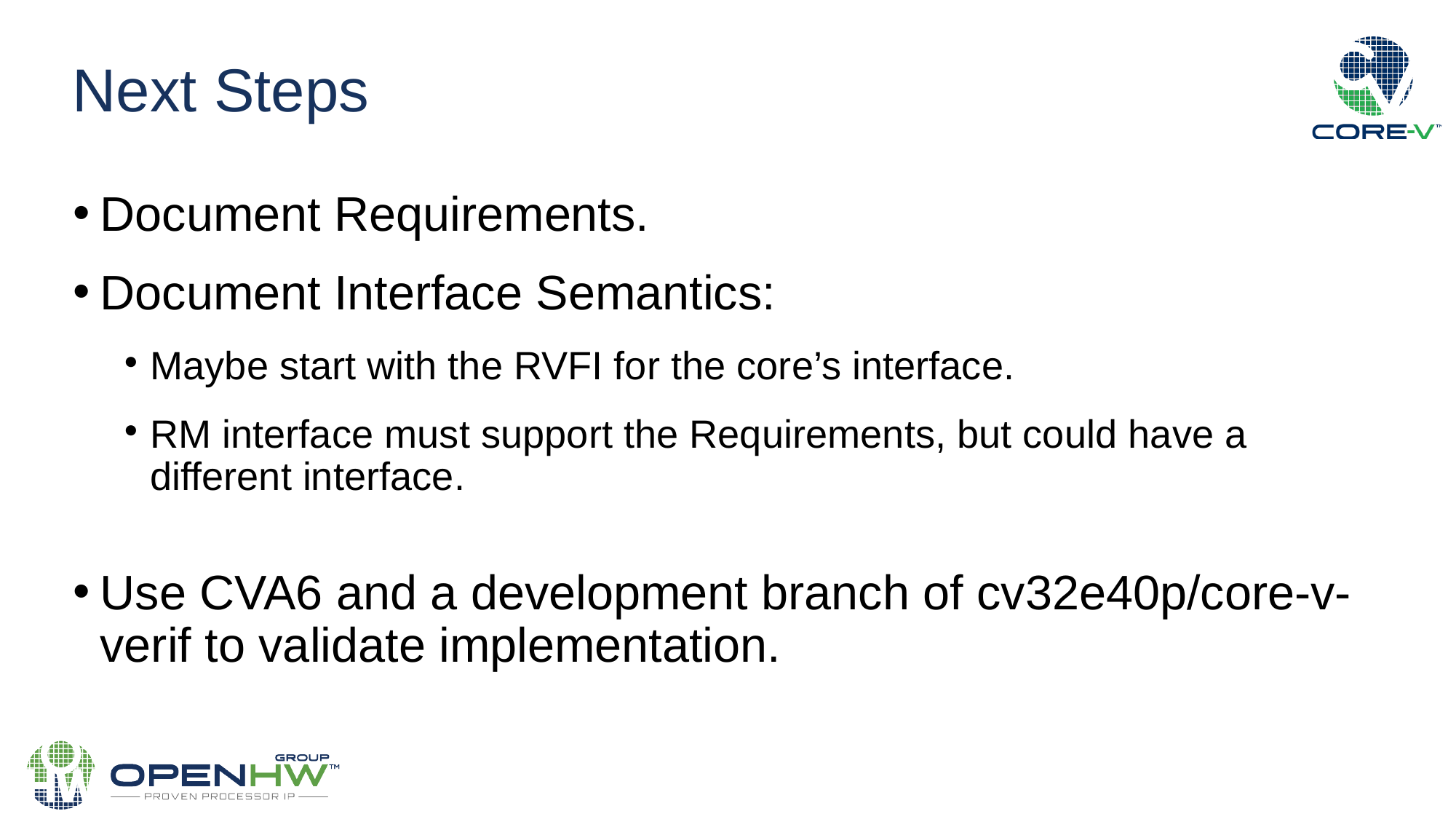

Next Steps
Document Requirements.
Document Interface Semantics:
Maybe start with the RVFI for the core’s interface.
RM interface must support the Requirements, but could have a different interface.
Use CVA6 and a development branch of cv32e40p/core-v-verif to validate implementation.